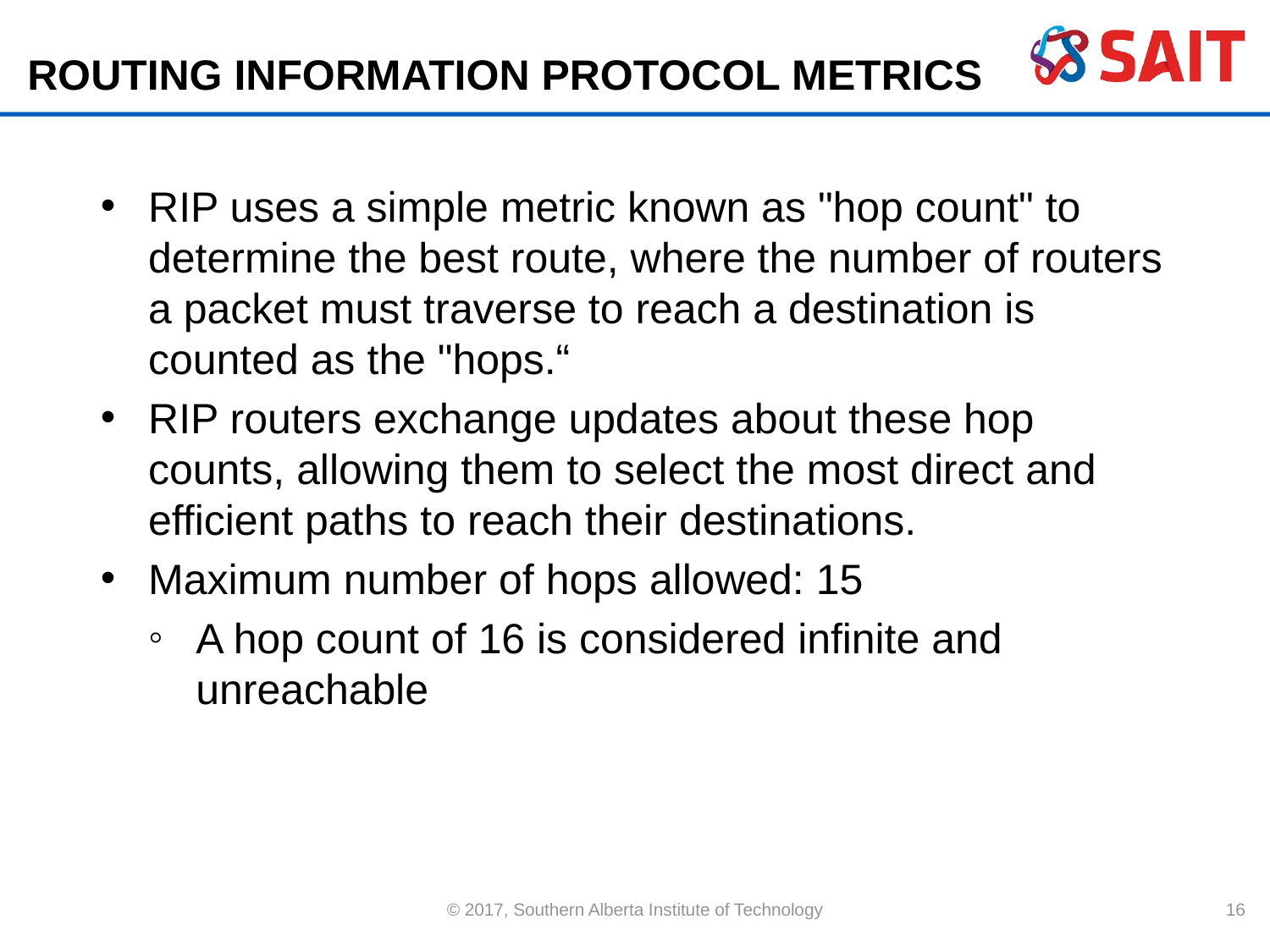

# ROUTING INFORMATION PROTOCOL METRICS
RIP uses a simple metric known as "hop count" to determine the best route, where the number of routers a packet must traverse to reach a destination is counted as the "hops.“
RIP routers exchange updates about these hop counts, allowing them to select the most direct and efficient paths to reach their destinations.
Maximum number of hops allowed: 15
A hop count of 16 is considered infinite and unreachable